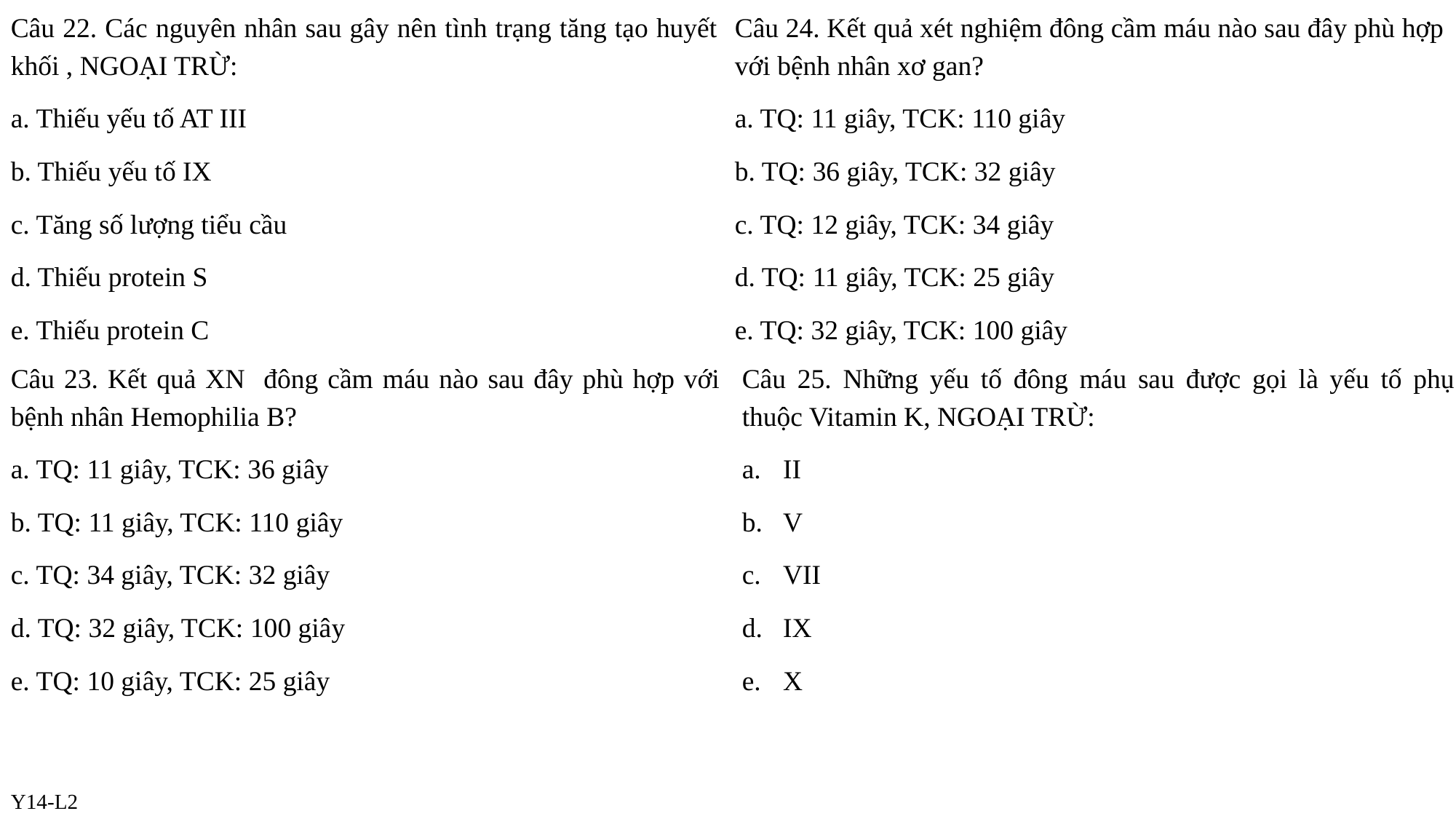

Câu 22. Các nguyên nhân sau gây nên tình trạng tăng tạo huyết khối , NGOẠI TRỪ:
a. Thiếu yếu tố AT III
b. Thiếu yếu tố IX
c. Tăng số lượng tiểu cầu
d. Thiếu protein S
e. Thiếu protein C
Câu 24. Kết quả xét nghiệm đông cầm máu nào sau đây phù hợp với bệnh nhân xơ gan?
a. TQ: 11 giây, TCK: 110 giây
b. TQ: 36 giây, TCK: 32 giây
c. TQ: 12 giây, TCK: 34 giây
d. TQ: 11 giây, TCK: 25 giây
e. TQ: 32 giây, TCK: 100 giây
Câu 25. Những yếu tố đông máu sau được gọi là yếu tố phụ thuộc Vitamin K, NGOẠI TRỪ:
II
V
VII
IX
X
Câu 23. Kết quả XN  đông cầm máu nào sau đây phù hợp với bệnh nhân Hemophilia B?
a. TQ: 11 giây, TCK: 36 giây
b. TQ: 11 giây, TCK: 110 giây
c. TQ: 34 giây, TCK: 32 giây
d. TQ: 32 giây, TCK: 100 giây
e. TQ: 10 giây, TCK: 25 giây
Y14-L2